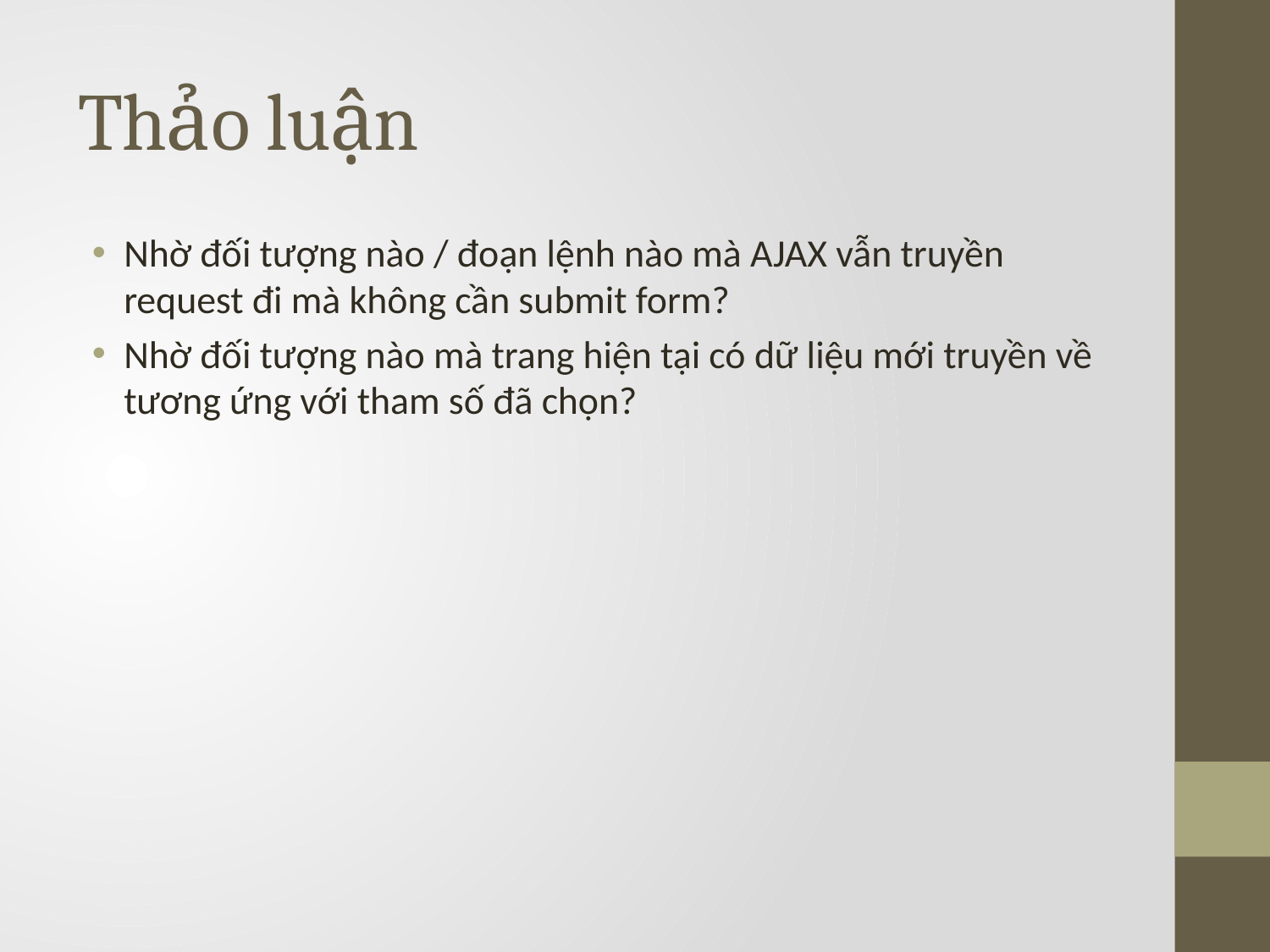

# Thảo luận
Nhờ đối tượng nào / đoạn lệnh nào mà AJAX vẫn truyền request đi mà không cần submit form?
Nhờ đối tượng nào mà trang hiện tại có dữ liệu mới truyền về tương ứng với tham số đã chọn?